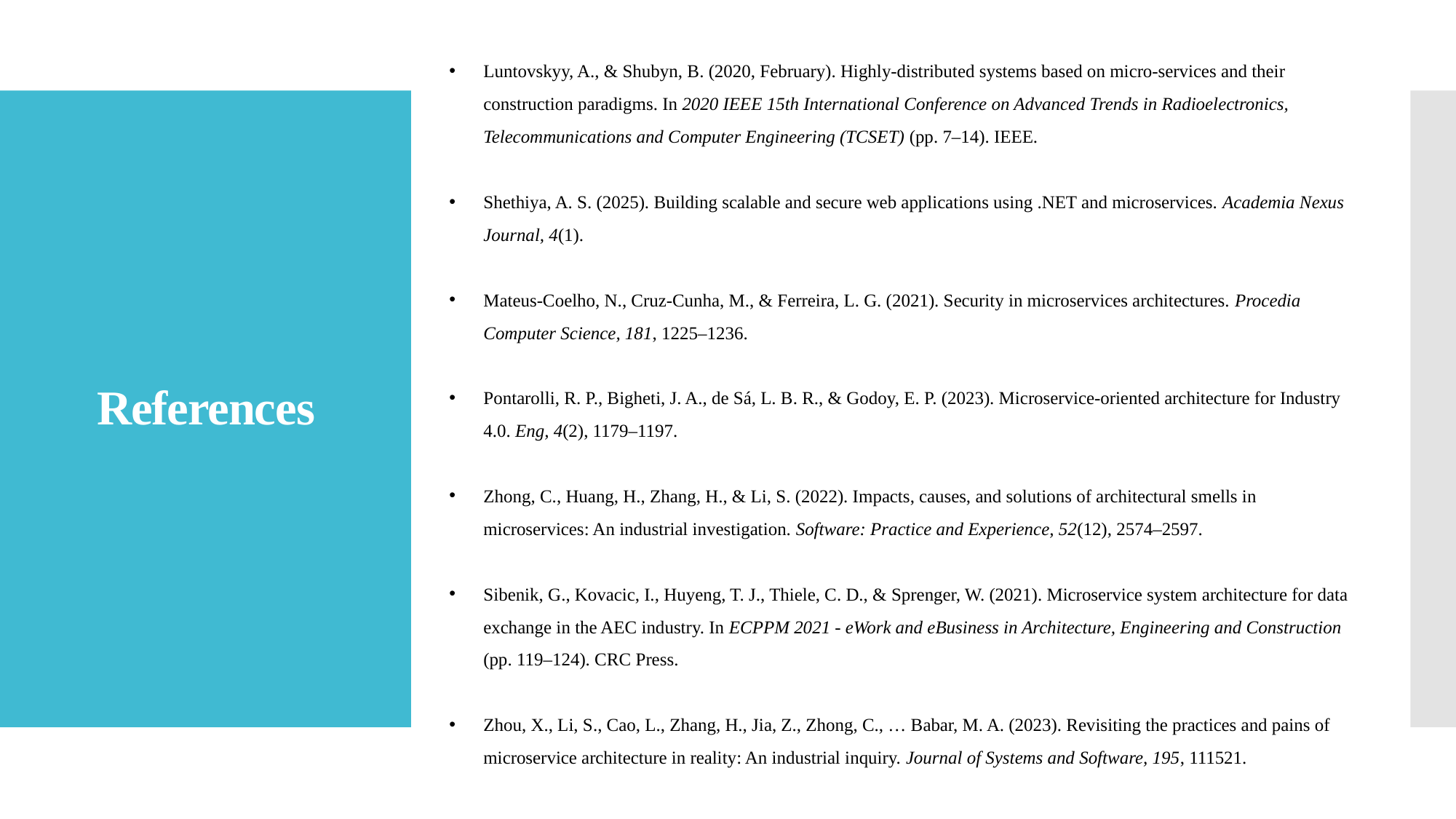

Luntovskyy, A., & Shubyn, B. (2020, February). Highly-distributed systems based on micro-services and their construction paradigms. In 2020 IEEE 15th International Conference on Advanced Trends in Radioelectronics, Telecommunications and Computer Engineering (TCSET) (pp. 7–14). IEEE.

Shethiya, A. S. (2025). Building scalable and secure web applications using .NET and microservices. Academia Nexus Journal, 4(1).

Mateus-Coelho, N., Cruz-Cunha, M., & Ferreira, L. G. (2021). Security in microservices architectures. Procedia Computer Science, 181, 1225–1236.

Pontarolli, R. P., Bigheti, J. A., de Sá, L. B. R., & Godoy, E. P. (2023). Microservice-oriented architecture for Industry 4.0. Eng, 4(2), 1179–1197.

Zhong, C., Huang, H., Zhang, H., & Li, S. (2022). Impacts, causes, and solutions of architectural smells in microservices: An industrial investigation. Software: Practice and Experience, 52(12), 2574–2597.

Sibenik, G., Kovacic, I., Huyeng, T. J., Thiele, C. D., & Sprenger, W. (2021). Microservice system architecture for data exchange in the AEC industry. In ECPPM 2021 - eWork and eBusiness in Architecture, Engineering and Construction (pp. 119–124). CRC Press.

Zhou, X., Li, S., Cao, L., Zhang, H., Jia, Z., Zhong, C., … Babar, M. A. (2023). Revisiting the practices and pains of microservice architecture in reality: An industrial inquiry. Journal of Systems and Software, 195, 111521.
# References